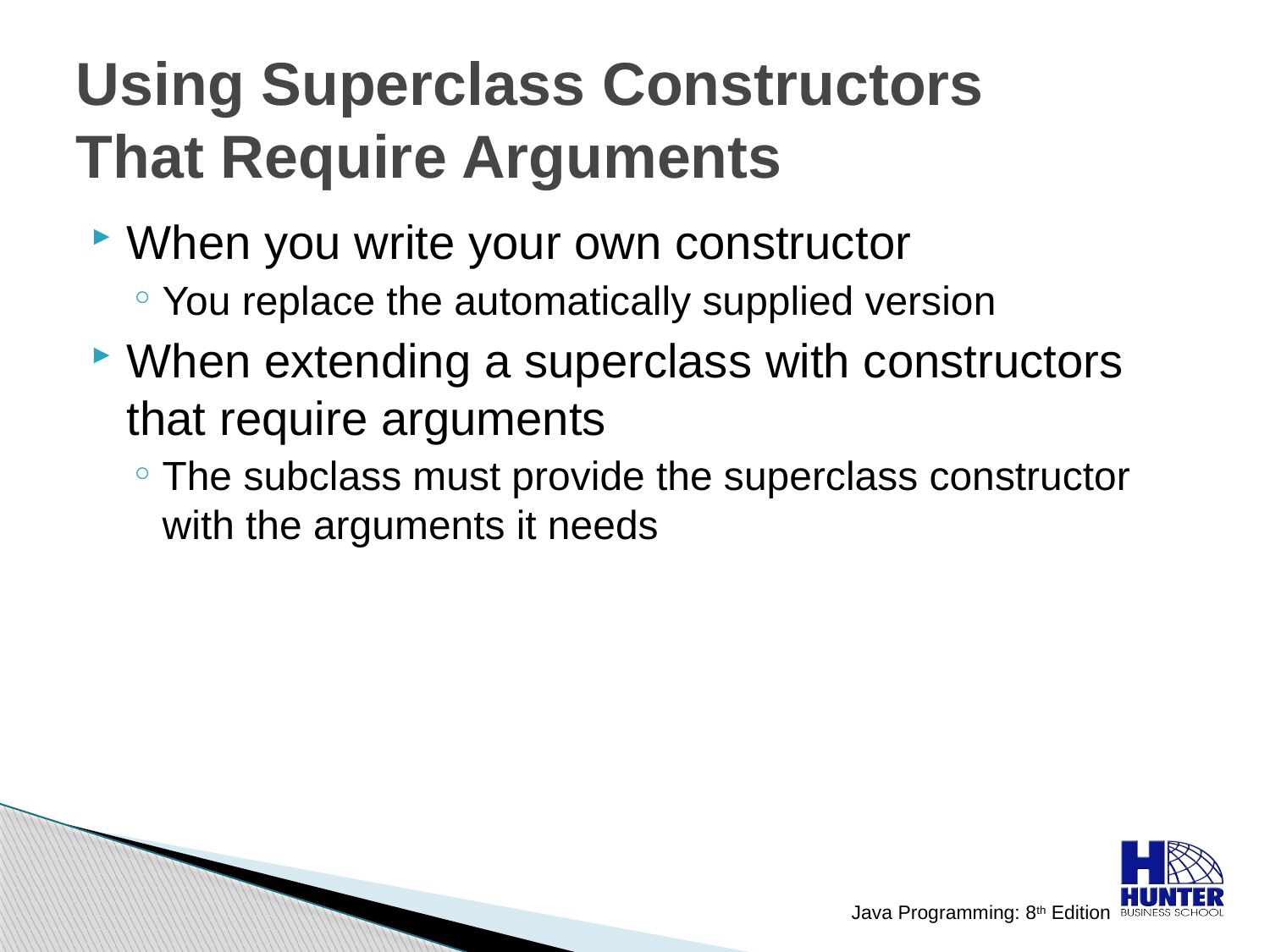

# Using Superclass Constructors That Require Arguments
When you write your own constructor
You replace the automatically supplied version
When extending a superclass with constructors that require arguments
The subclass must provide the superclass constructor with the arguments it needs